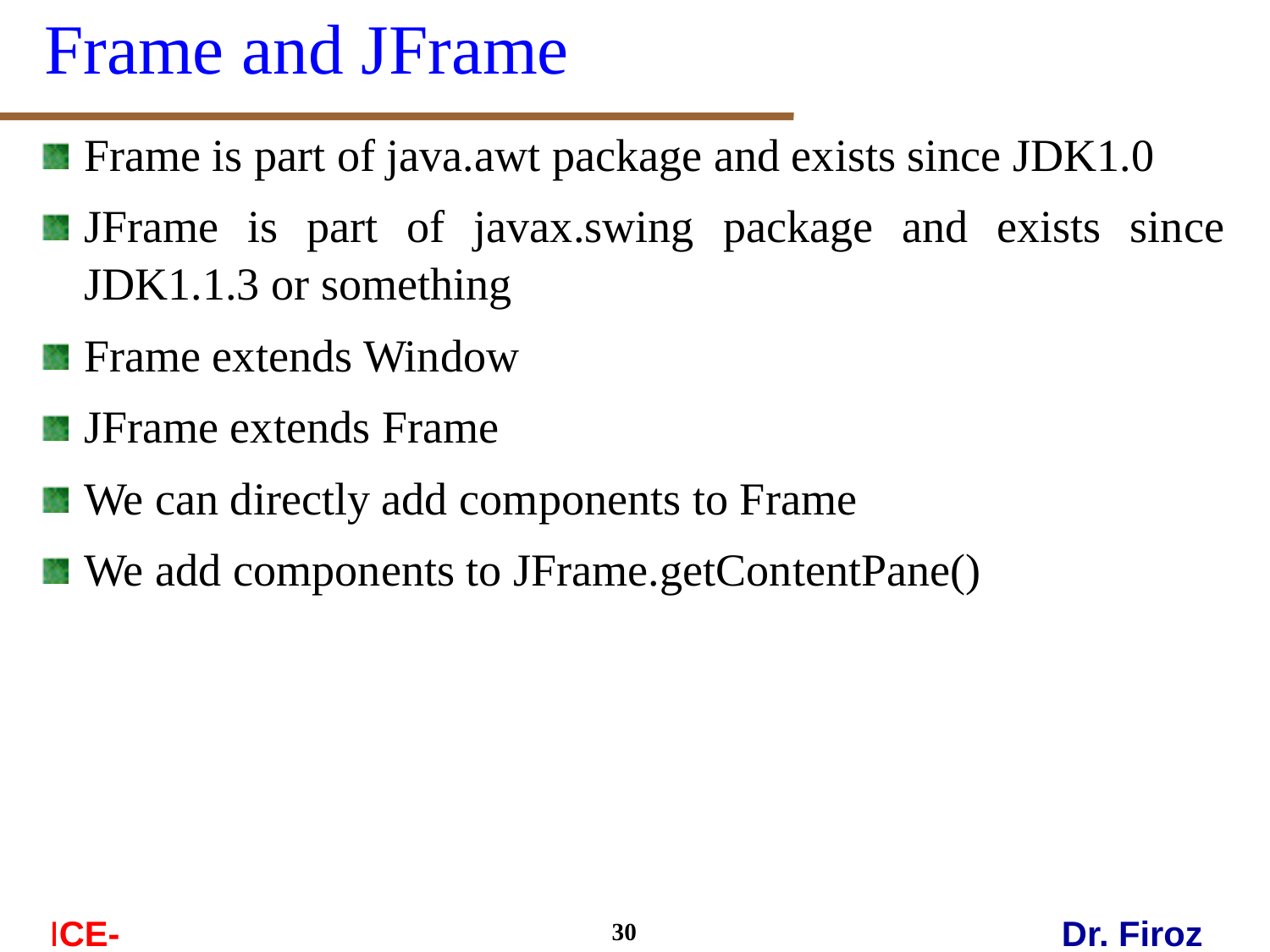

Frame and JFrame
Frame is part of java.awt package and exists since JDK1.0
JFrame is part of javax.swing package and exists since JDK1.1.3 or something
Frame extends Window
JFrame extends Frame
We can directly add components to Frame
We add components to JFrame.getContentPane()

30